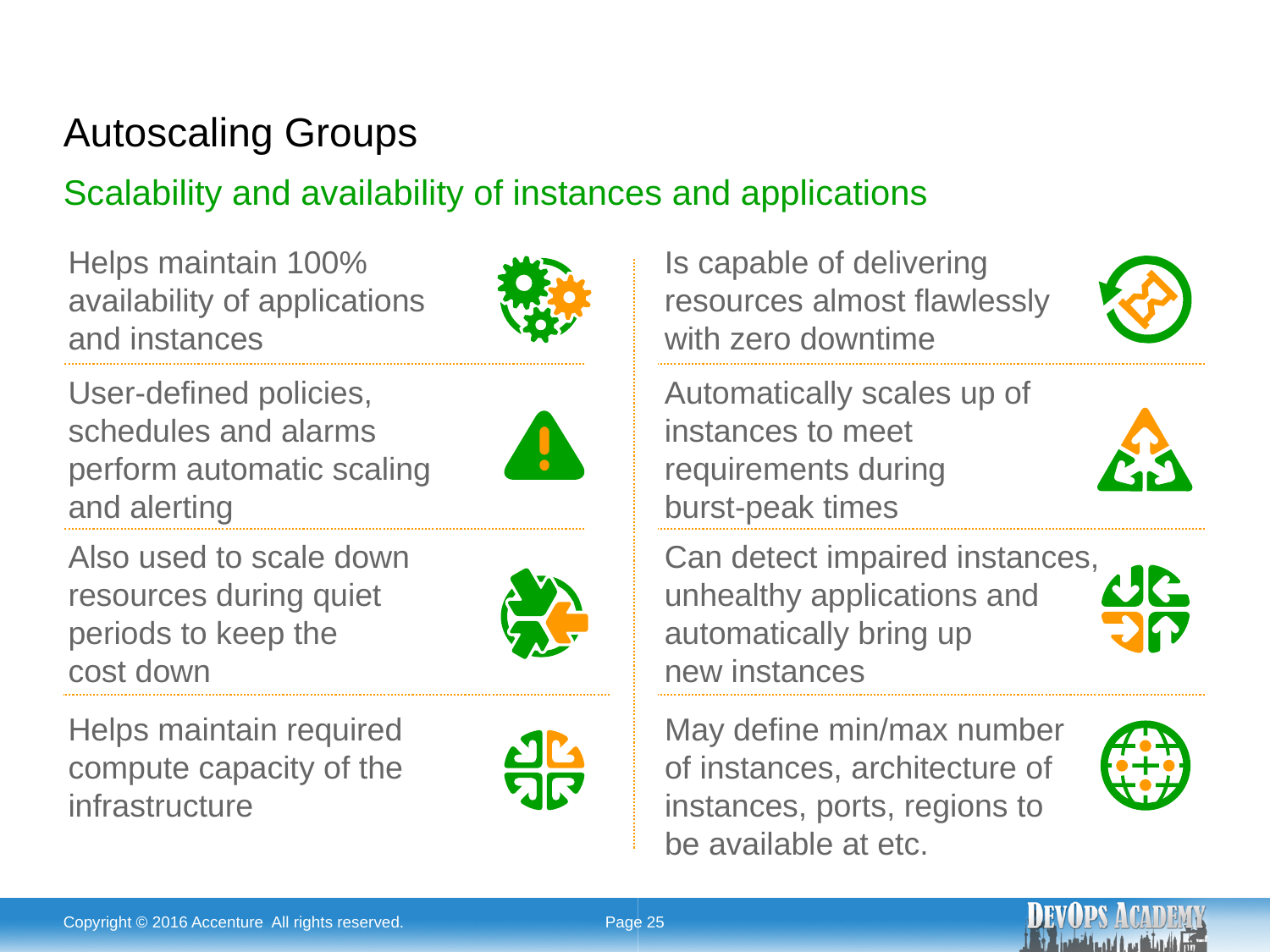

# Autoscaling Groups
Scalability and availability of instances and applications
Helps maintain 100%
availability of applications
and instances
Is capable of delivering
resources almost flawlessly
with zero downtime

User-defined policies,
schedules and alarms
perform automatic scaling
and alerting
Automatically scales up of
instances to meet
requirements during
burst-peak times

Also used to scale down
resources during quiet
periods to keep the
cost down
Can detect impaired instances, unhealthy applications and automatically bring up
new instances

Helps maintain required compute capacity of the infrastructure
May define min/max number of instances, architecture of instances, ports, regions to be available at etc.

Copyright © 2016 Accenture  All rights reserved.
Page 25